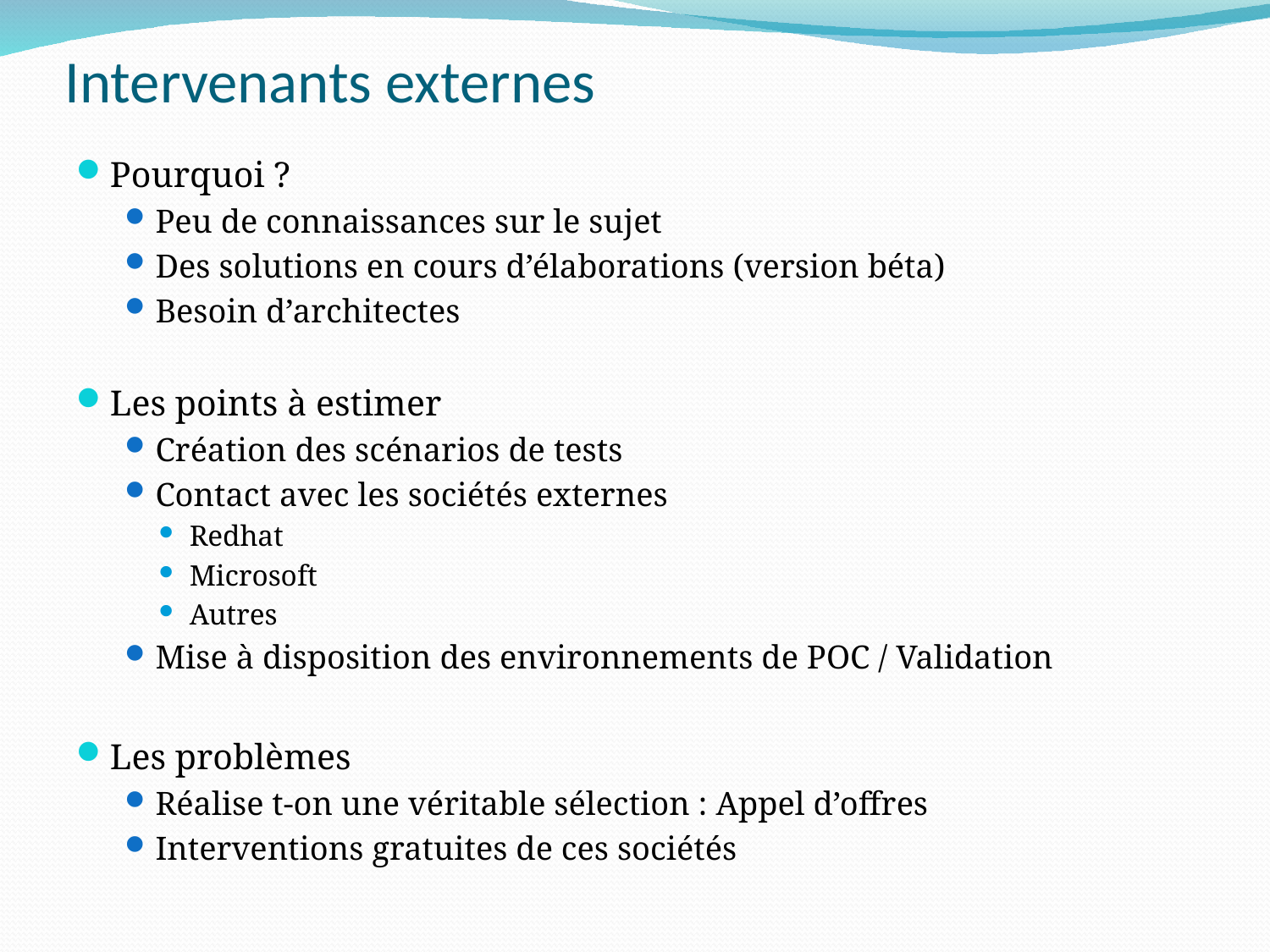

# Intervenants externes
Pourquoi ?
Peu de connaissances sur le sujet
Des solutions en cours d’élaborations (version béta)
Besoin d’architectes

Les points à estimer
Création des scénarios de tests
Contact avec les sociétés externes
Redhat
Microsoft
Autres
Mise à disposition des environnements de POC / Validation

Les problèmes
Réalise t-on une véritable sélection : Appel d’offres
Interventions gratuites de ces sociétés